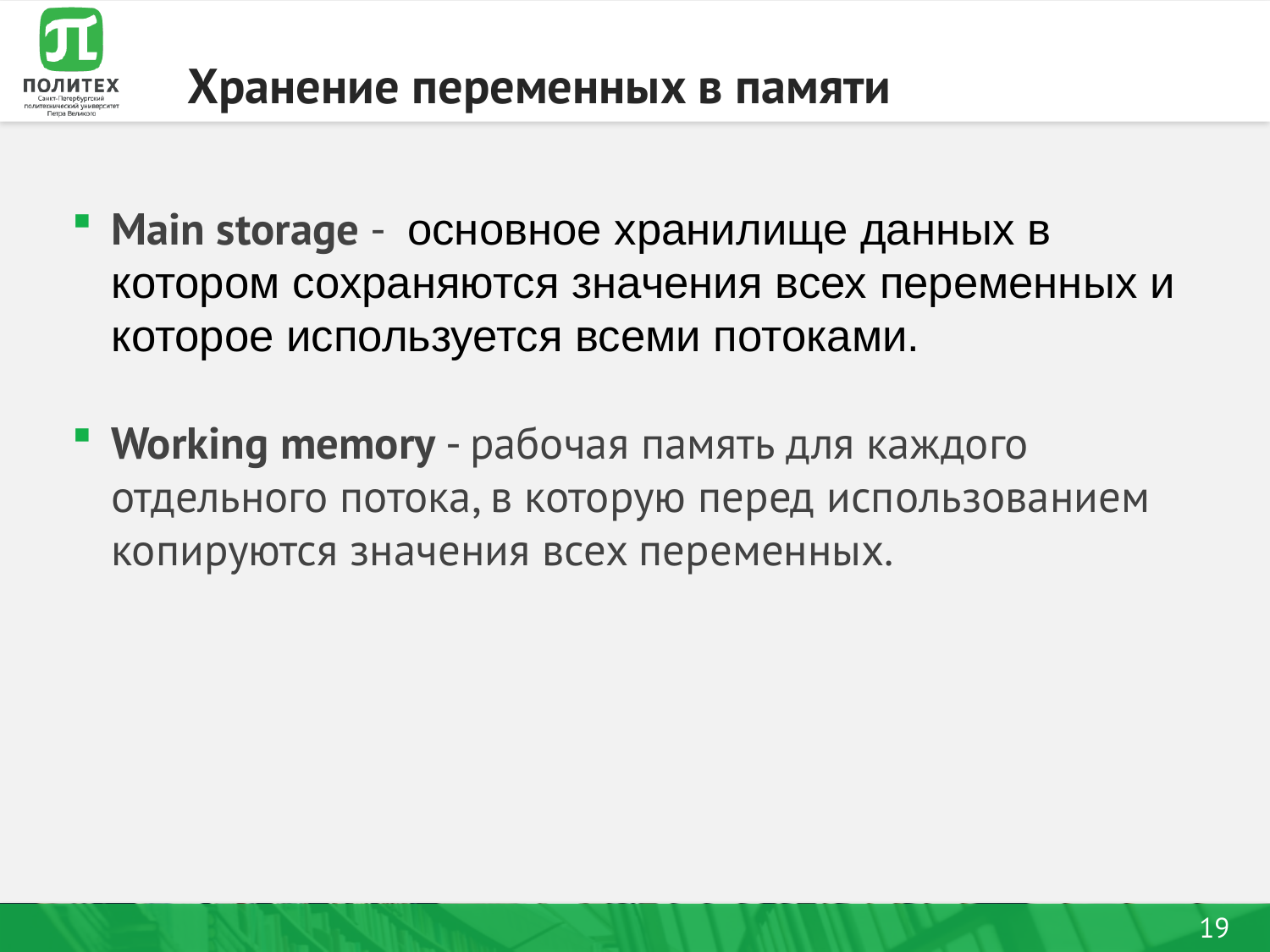

# Хранение переменных в памяти
Main storage -  основное хранилище данных в котором сохраняются значения всех переменных и которое используется всеми потоками.

Working memory - рабочая память для каждого отдельного потока, в которую перед использованием копируются значения всех переменных.